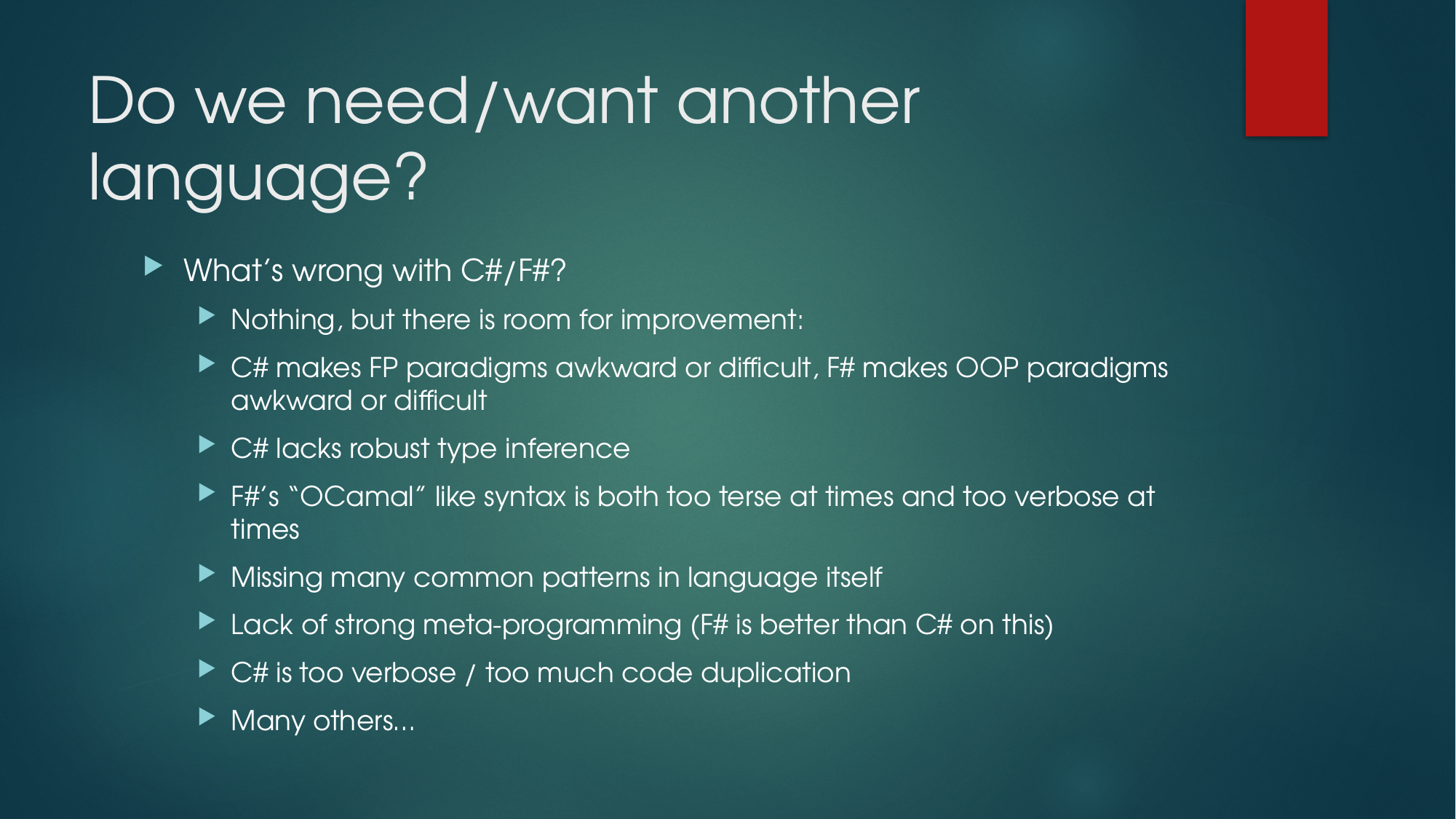

# Do we need/want another language?
What’s wrong with C#/F#?
Nothing, but there is room for improvement:
C# makes FP paradigms awkward or difficult, F# makes OOP paradigms awkward or difficult
C# lacks robust type inference
F#’s “OCamal” like syntax is both too terse at times and too verbose at times
Missing many common patterns in language itself
Lack of strong meta-programming (F# is better than C# on this)
C# is too verbose / too much code duplication
Many others…